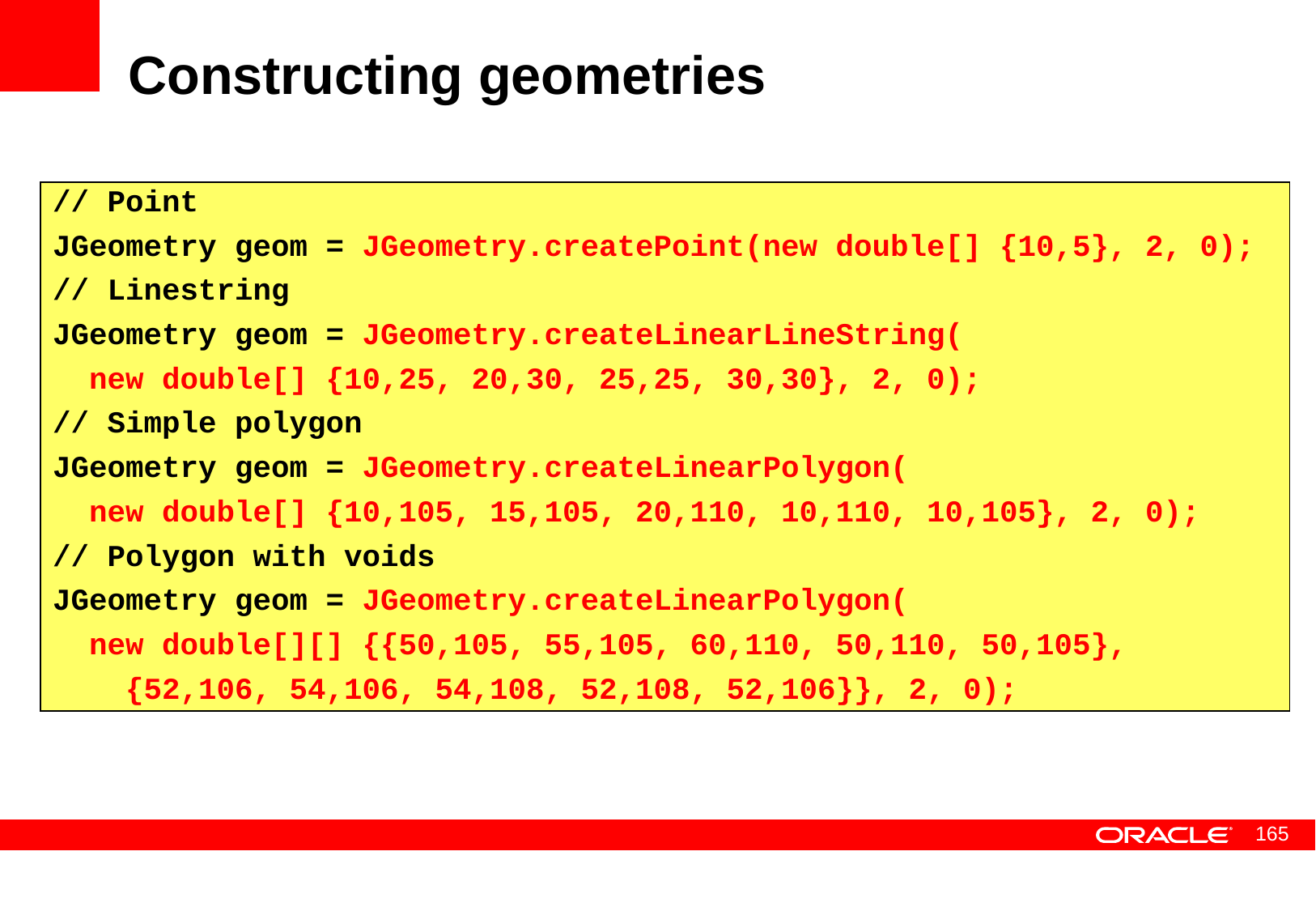

# Constructing geometries
// Point
JGeometry geom = JGeometry.createPoint(new double[] {10,5}, 2, 0);
// Linestring
JGeometry geom = JGeometry.createLinearLineString(
  new double[] {10,25, 20,30, 25,25, 30,30}, 2, 0);
// Simple polygon
JGeometry geom = JGeometry.createLinearPolygon(
  new double[] {10,105, 15,105, 20,110, 10,110, 10,105}, 2, 0);
// Polygon with voids
JGeometry geom = JGeometry.createLinearPolygon(
  new double[][] {{50,105, 55,105, 60,110, 50,110, 50,105},
    {52,106, 54,106, 54,108, 52,108, 52,106}}, 2, 0);